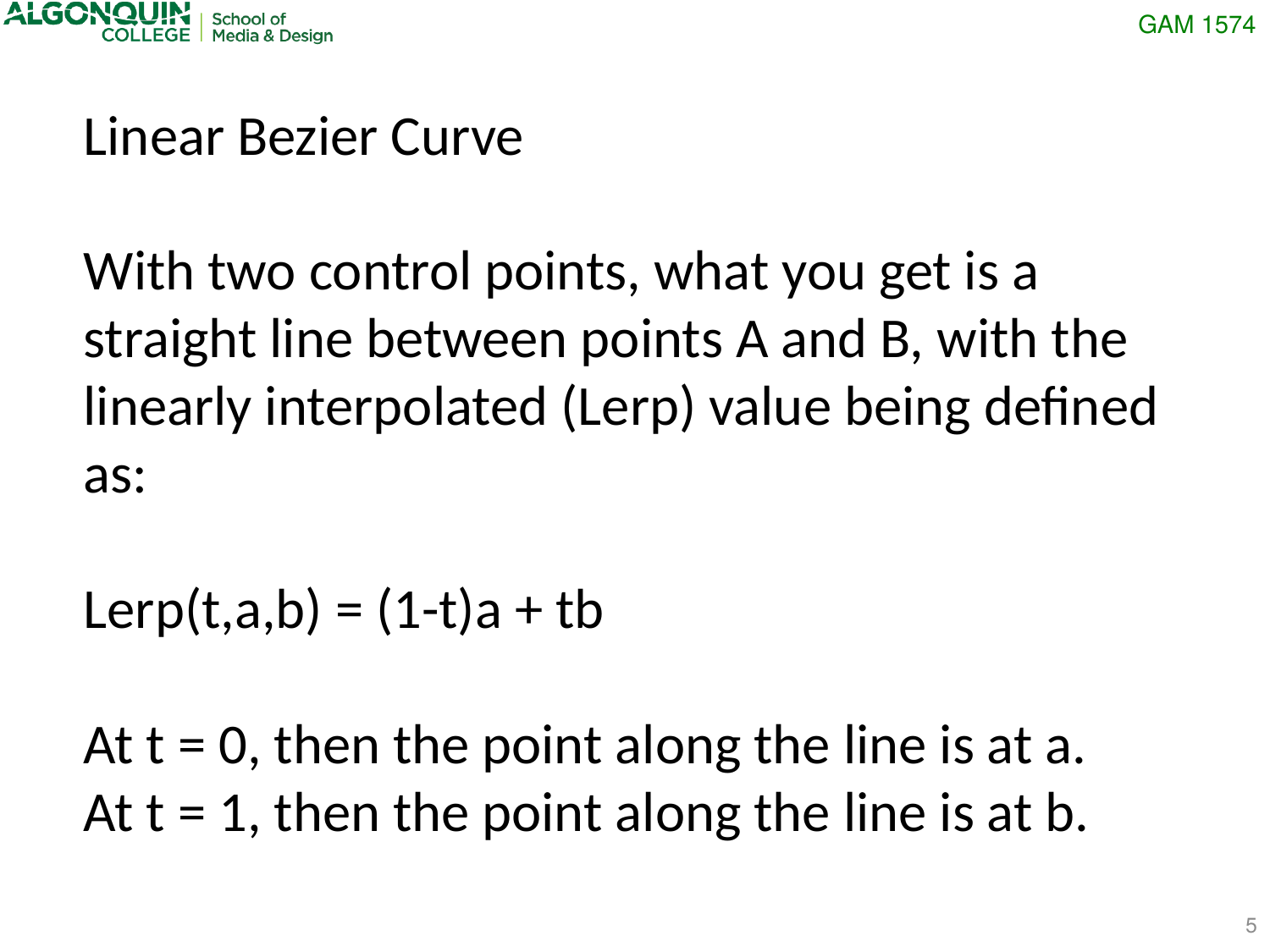

Linear Bezier Curve

With two control points, what you get is a straight line between points A and B, with the linearly interpolated (Lerp) value being defined as:

Lerp(t,a,b) = (1-t)a + tb

At t = 0, then the point along the line is at a.
At t = 1, then the point along the line is at b.
5